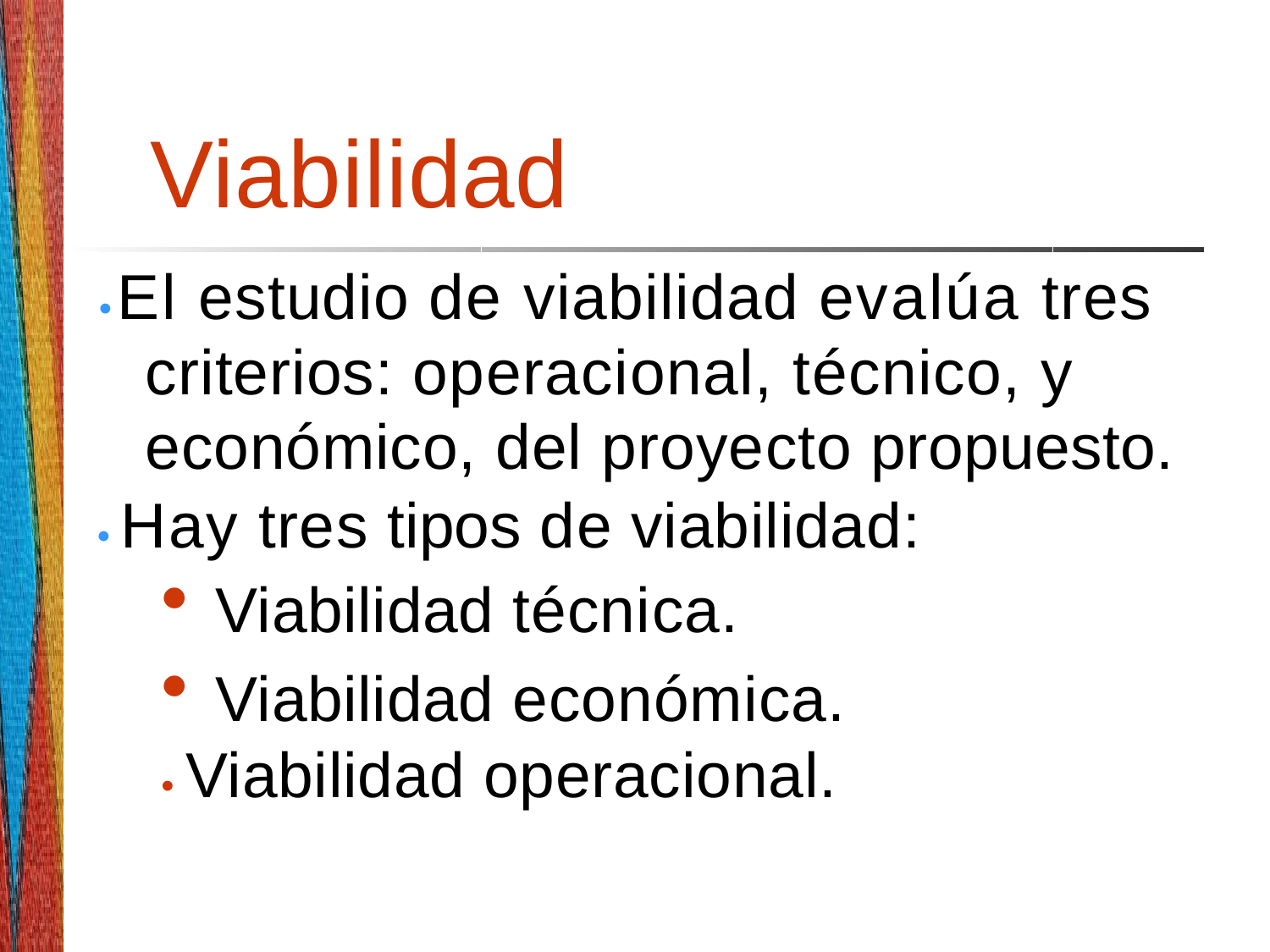

# Viabilidad
• El estudio de viabilidad evalúa tres  criterios: operacional, técnico, y  económico, del proyecto propuesto.
• Hay tres tipos de viabilidad:
Viabilidad técnica.
Viabilidad económica.
• Viabilidad operacional.